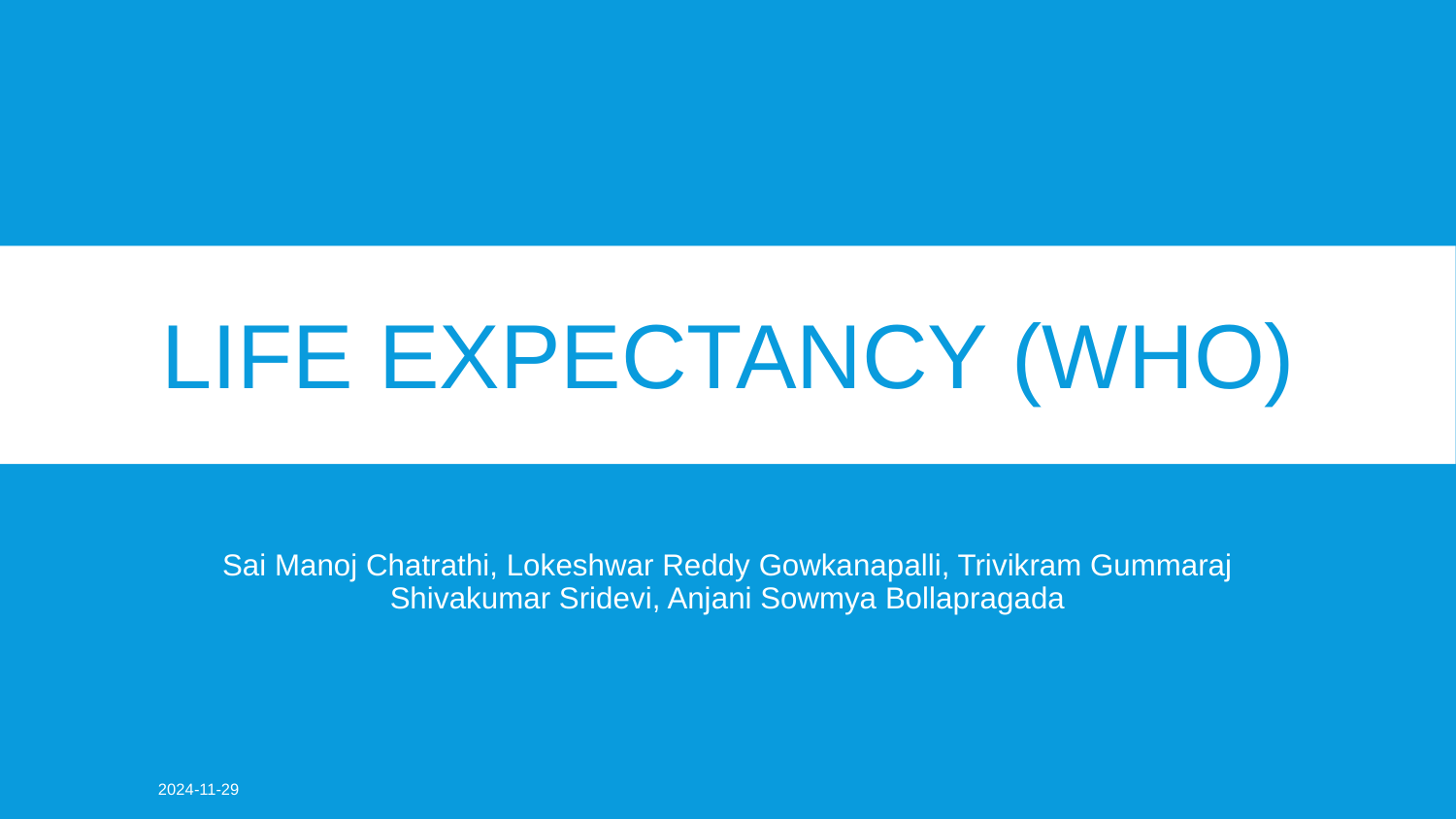

# LIFE EXPECTANCY (WHO)
Sai Manoj Chatrathi, Lokeshwar Reddy Gowkanapalli, Trivikram Gummaraj Shivakumar Sridevi, Anjani Sowmya Bollapragada
2024-11-29